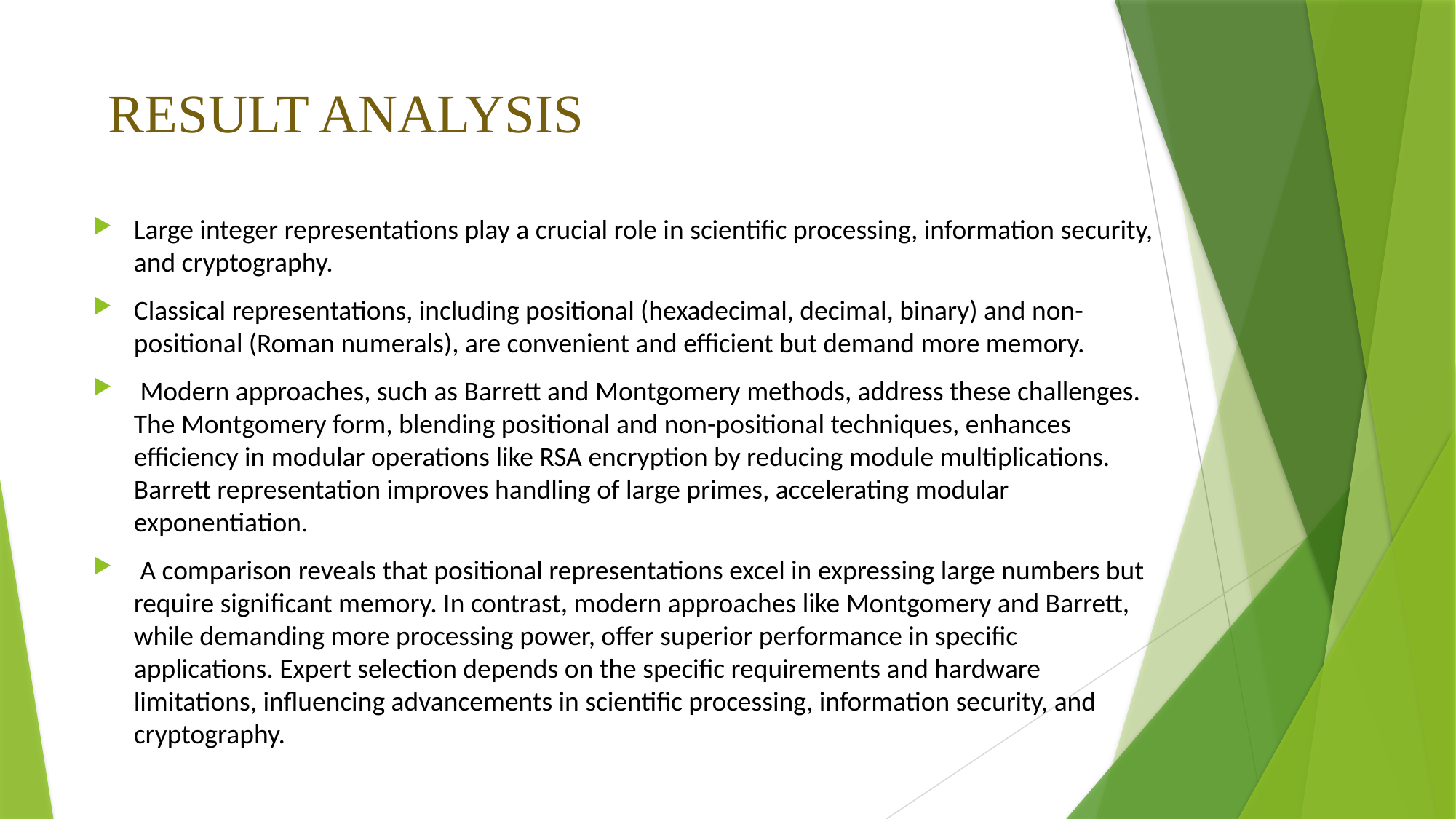

# RESULT ANALYSIS
Large integer representations play a crucial role in scientific processing, information security, and cryptography.
Classical representations, including positional (hexadecimal, decimal, binary) and non-positional (Roman numerals), are convenient and efficient but demand more memory.
 Modern approaches, such as Barrett and Montgomery methods, address these challenges. The Montgomery form, blending positional and non-positional techniques, enhances efficiency in modular operations like RSA encryption by reducing module multiplications. Barrett representation improves handling of large primes, accelerating modular exponentiation.
 A comparison reveals that positional representations excel in expressing large numbers but require significant memory. In contrast, modern approaches like Montgomery and Barrett, while demanding more processing power, offer superior performance in specific applications. Expert selection depends on the specific requirements and hardware limitations, influencing advancements in scientific processing, information security, and cryptography.